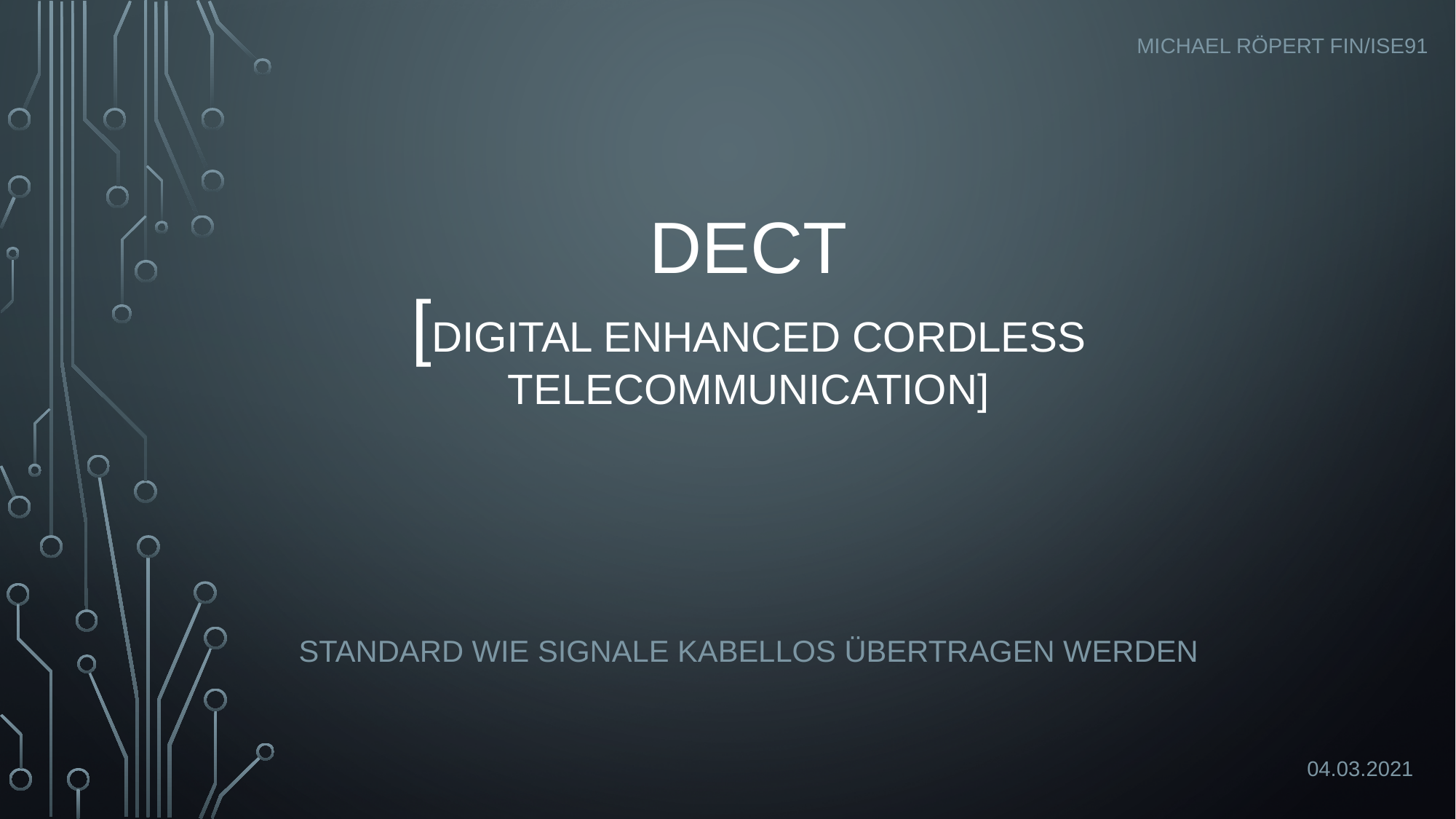

Michael Röpert Fin/ISe91
# DECT [Digital Enhanced Cordless Telecommunication]
Standard wie Signale kabellos übertragen werden
04.03.2021